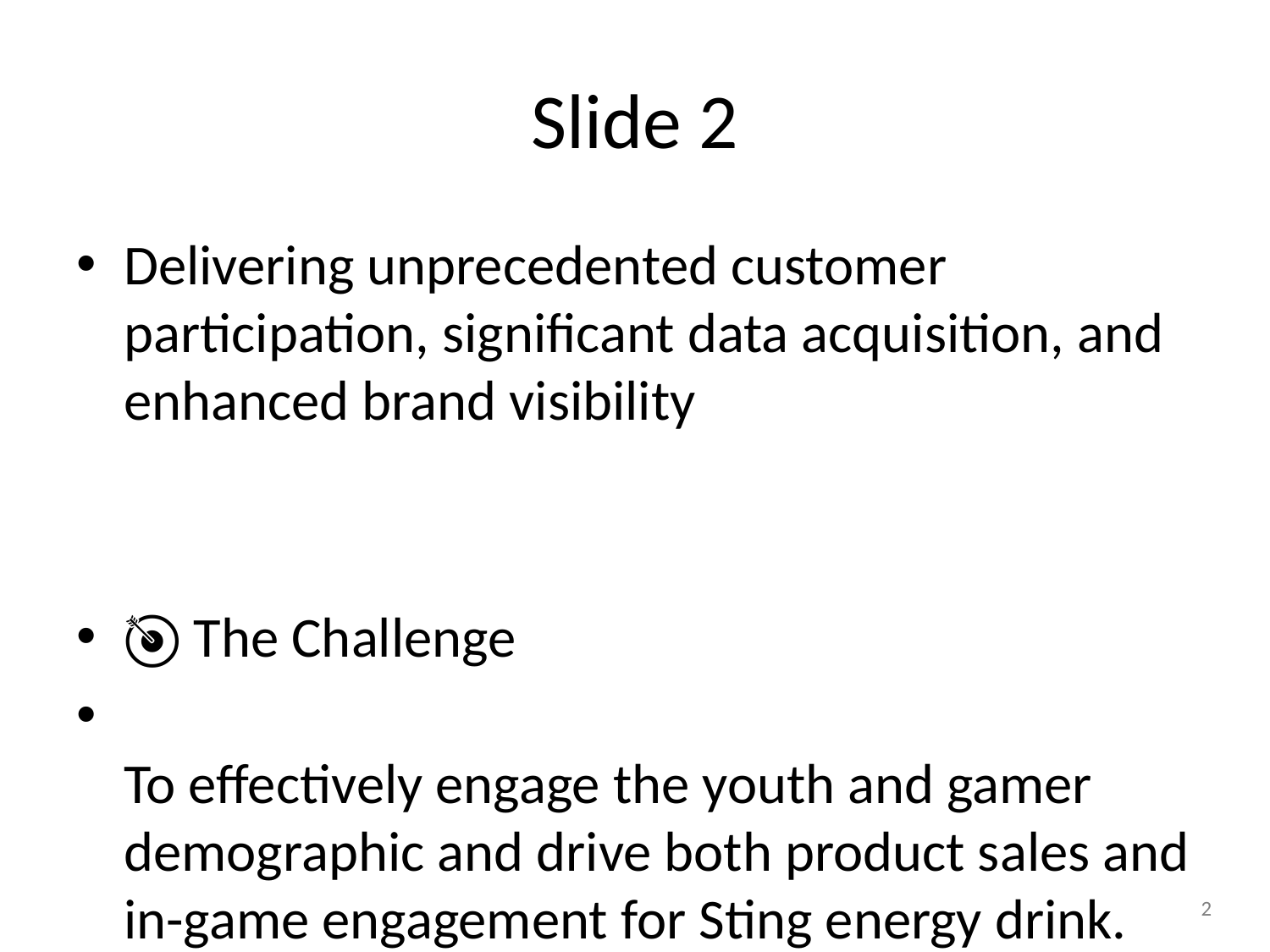

# Slide 2
Delivering unprecedented customer participation, significant data acquisition, and enhanced brand visibility

🎯 The Challenge
To effectively engage the youth and gamer demographic and drive both product sales and in-game engagement for Sting energy drink.

🚀 The Solution
Products: Bot Studio
Strategy: This highly engaging Sting x BGMI co-branded campaign, using QR codes and an interactive Pep Genie WhatsApp journey with in-game rewards, drove unprecedented participation, yielding over 105,000 active users and 6.2 lakh total messages, boosting engagement, data collection, and brand visibility
💪 High engagement
2.28 lakh customer-initiated messages

🚀 Number of active users
Reached around 105,000 active users during campaign duration

INTERNAL ONLY
2